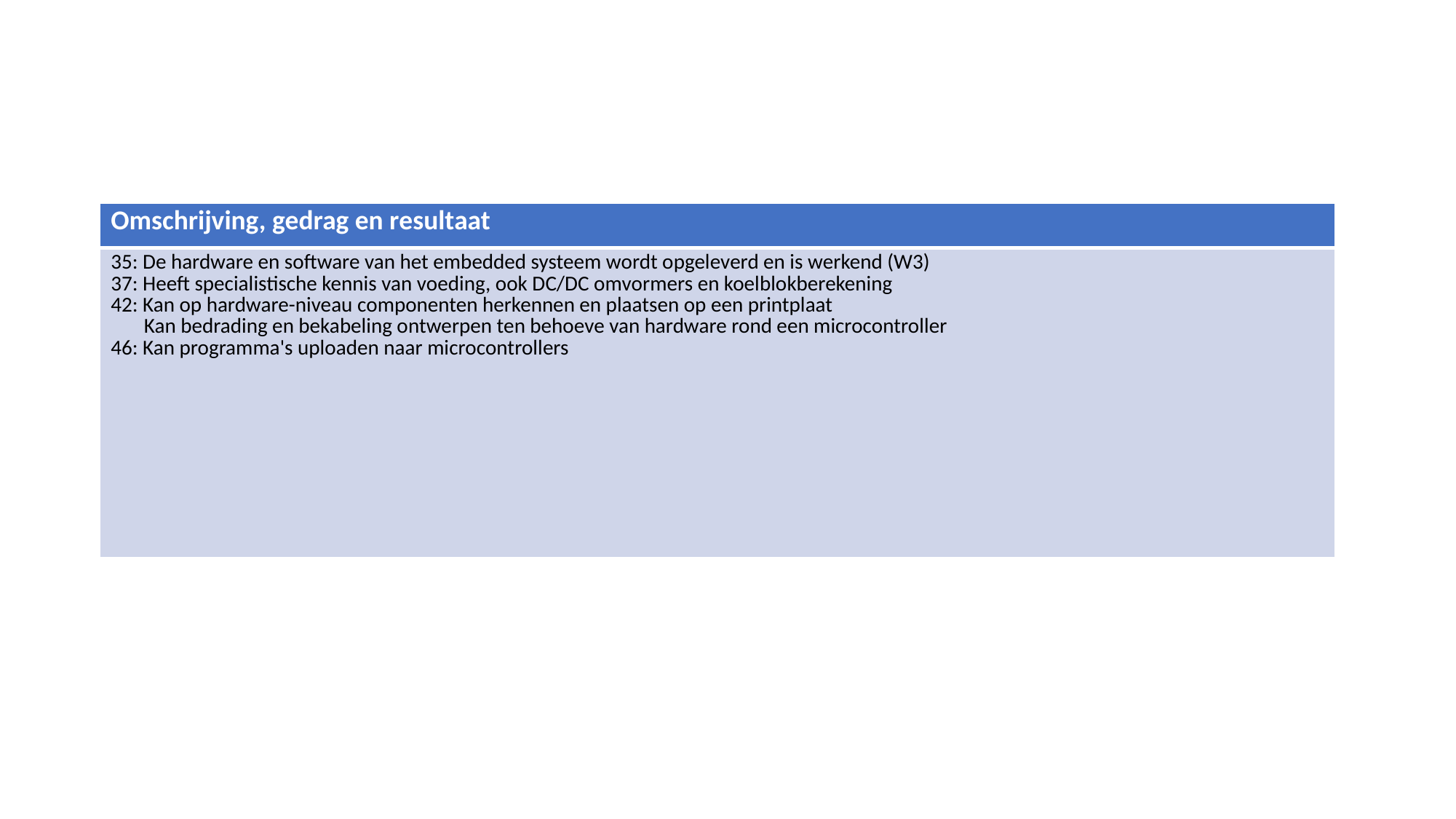

#
| Omschrijving, gedrag en resultaat |
| --- |
| 35: De hardware en software van het embedded systeem wordt opgeleverd en is werkend (W3) 37: Heeft specialistische kennis van voeding, ook DC/DC omvormers en koelblokberekening 42: Kan op hardware-niveau componenten herkennen en plaatsen op een printplaat Kan bedrading en bekabeling ontwerpen ten behoeve van hardware rond een microcontroller 46: Kan programma's uploaden naar microcontrollers |